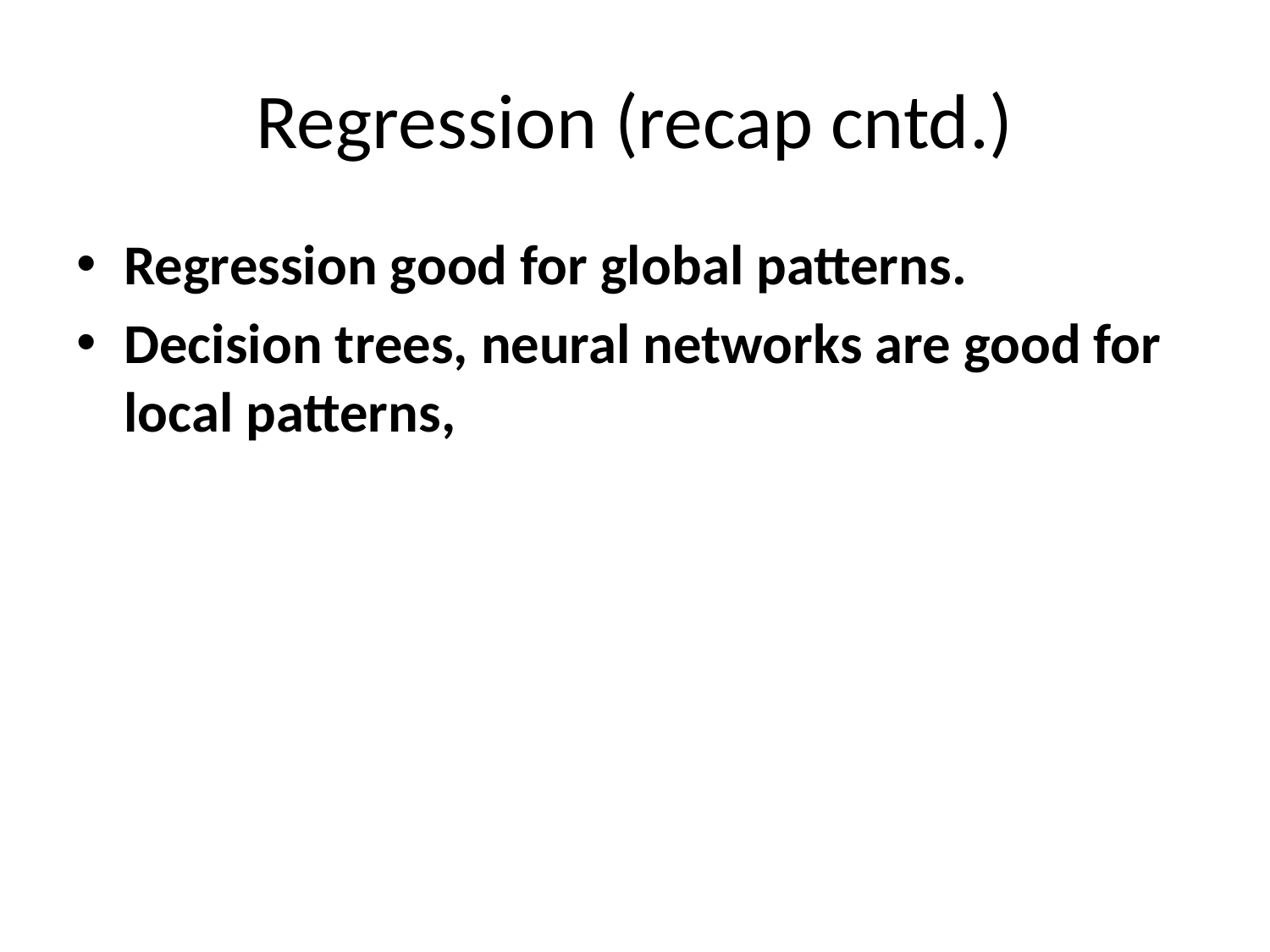

# Regression (recap cntd.)
Regression good for global patterns.
Decision trees, neural networks are good for local patterns,